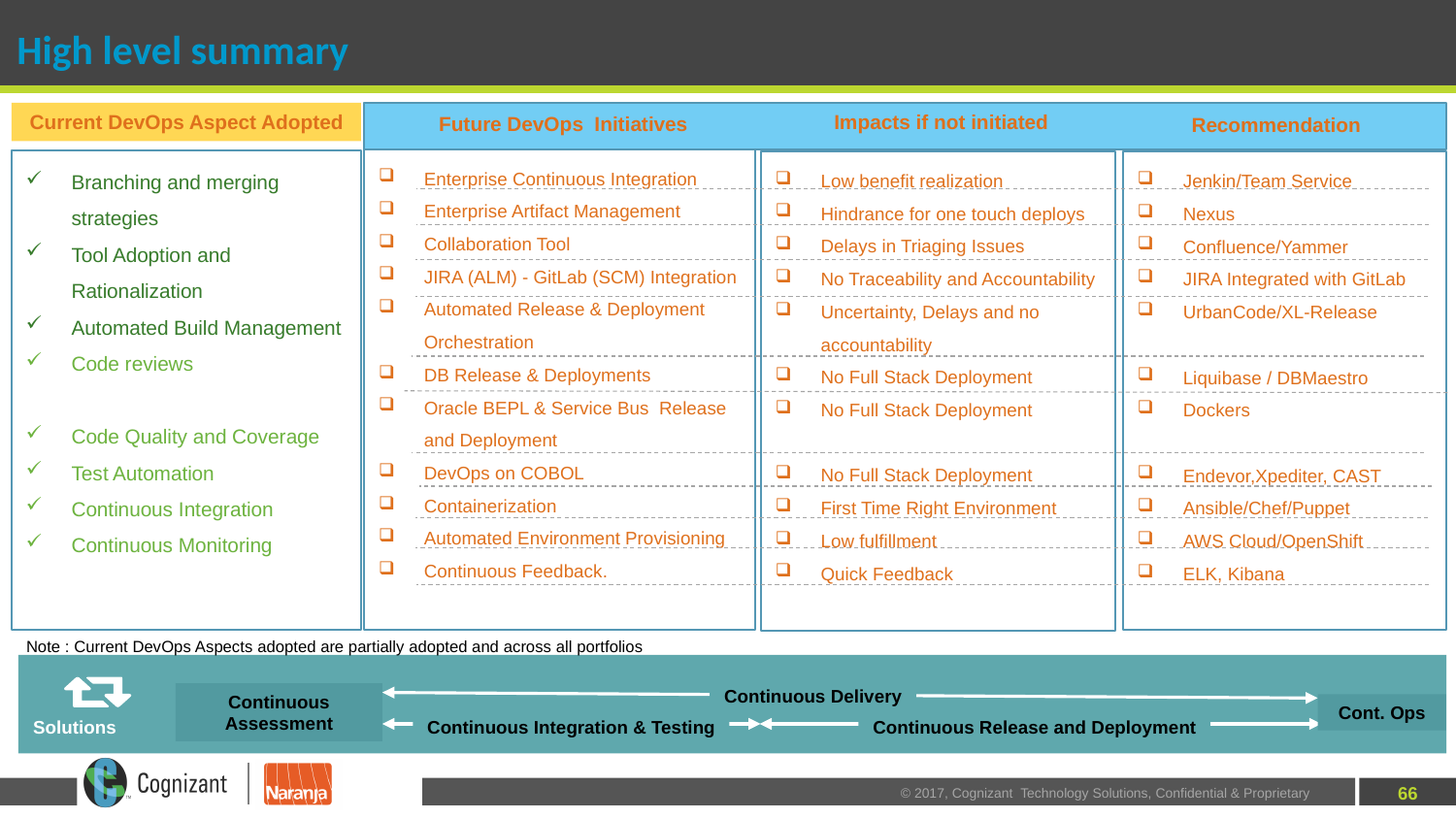

# High level summary
Impacts if not initiated
Current DevOps Aspect Adopted

Future DevOps  Initiatives
Recommendation
Enterprise Continuous Integration
Enterprise Artifact Management
Collaboration Tool
JIRA (ALM) - GitLab (SCM) Integration
Automated Release & Deployment Orchestration
DB Release & Deployments
Oracle BEPL & Service Bus  Release and Deployment
DevOps on COBOL
Containerization
Automated Environment Provisioning
Continuous Feedback.
Branching and merging strategies
Tool Adoption and Rationalization
Automated Build Management
Code reviews

Code Quality and Coverage
Test Automation
Continuous Integration
Continuous Monitoring

Low benefit realization
Hindrance for one touch deploys
Delays in Triaging Issues
No Traceability and Accountability
Uncertainty, Delays and no accountability
No Full Stack Deployment
No Full Stack Deployment

No Full Stack Deployment
First Time Right Environment
Low fulfillment
Quick Feedback
Jenkin/Team Service
Nexus
Confluence/Yammer
JIRA Integrated with GitLab
UrbanCode/XL-Release

Liquibase / DBMaestro
Dockers

Endevor,Xpediter, CAST
Ansible/Chef/Puppet
AWS Cloud/OpenShift
ELK, Kibana
Note : Current DevOps Aspects adopted are partially adopted and across all portfolios

Continuous Delivery
Continuous Assessment
Cont. Ops
Solutions
Continuous Integration & Testing
Continuous Release and Deployment